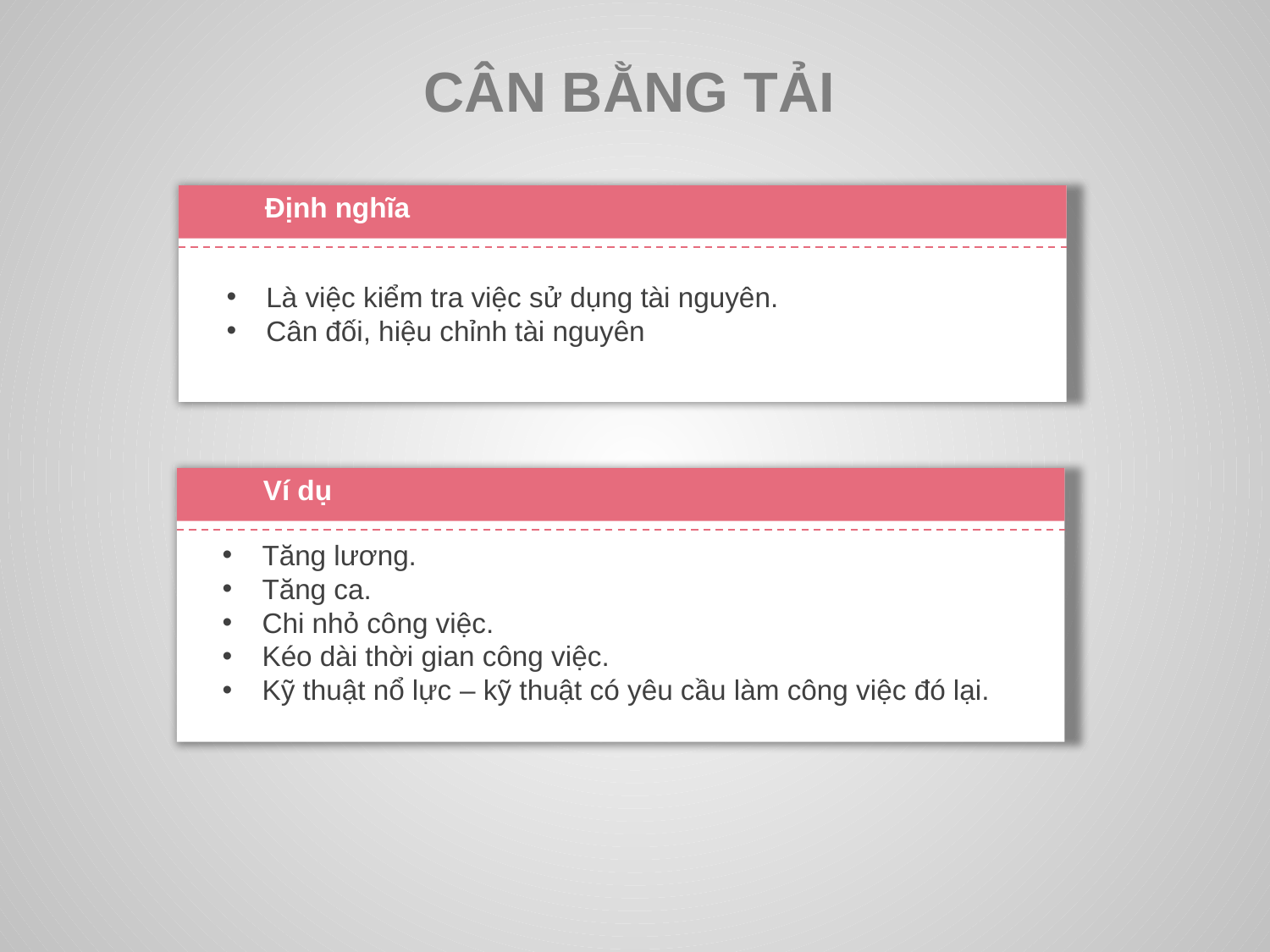

CÂN BẰNG TẢI
Định nghĩa

Là việc kiểm tra việc sử dụng tài nguyên.
Cân đối, hiệu chỉnh tài nguyên
Ví dụ

Tăng lương.
Tăng ca.
Chi nhỏ công việc.
Kéo dài thời gian công việc.
Kỹ thuật nổ lực – kỹ thuật có yêu cầu làm công việc đó lại.